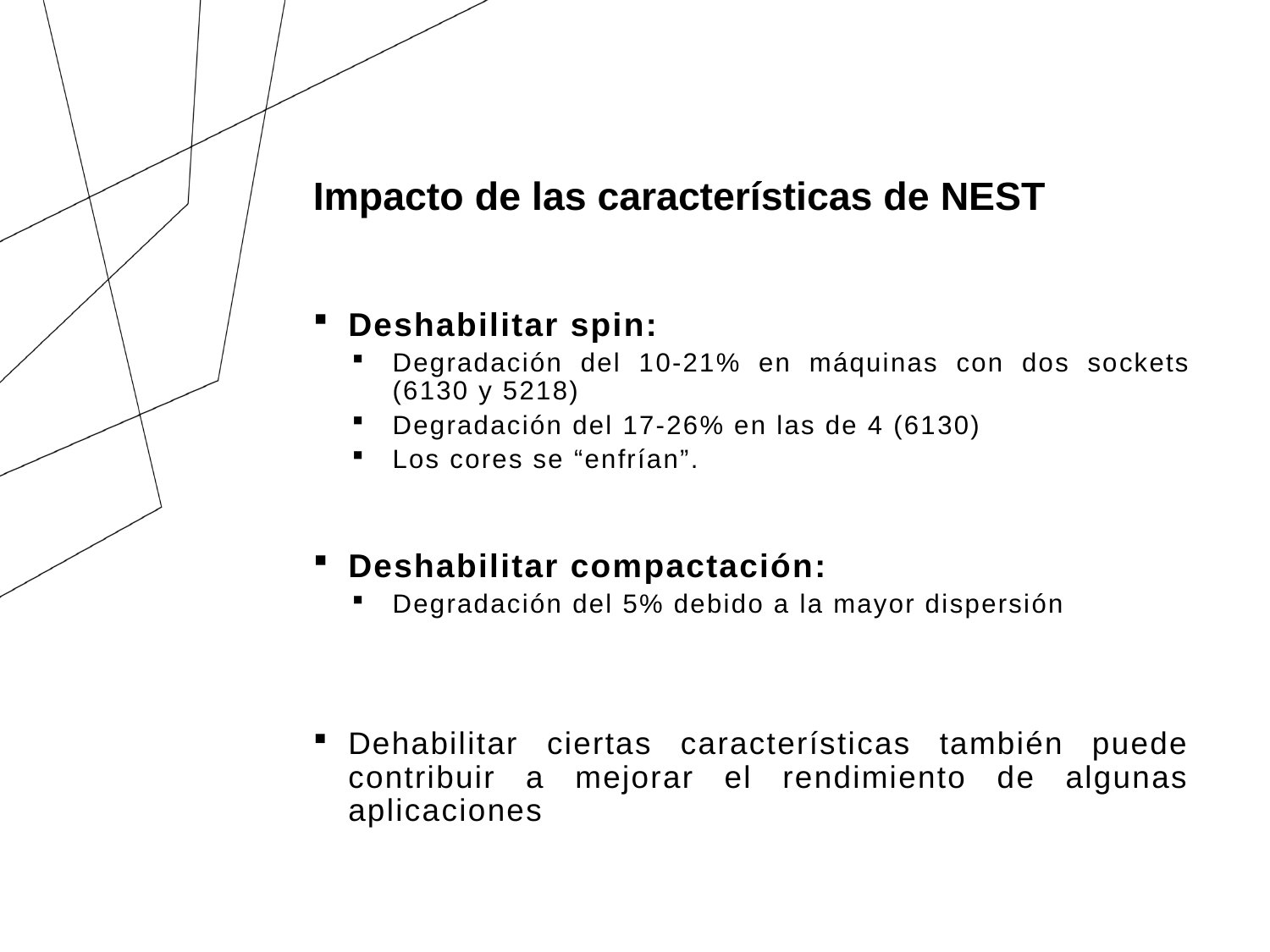

Impacto de las características de NEST

Deshabilitar spin:
Degradación del 10-21% en máquinas con dos sockets (6130 y 5218)
Degradación del 17-26% en las de 4 (6130)
Los cores se “enfrían”.

Deshabilitar compactación:
Degradación del 5% debido a la mayor dispersión

Dehabilitar ciertas características también puede contribuir a mejorar el rendimiento de algunas aplicaciones